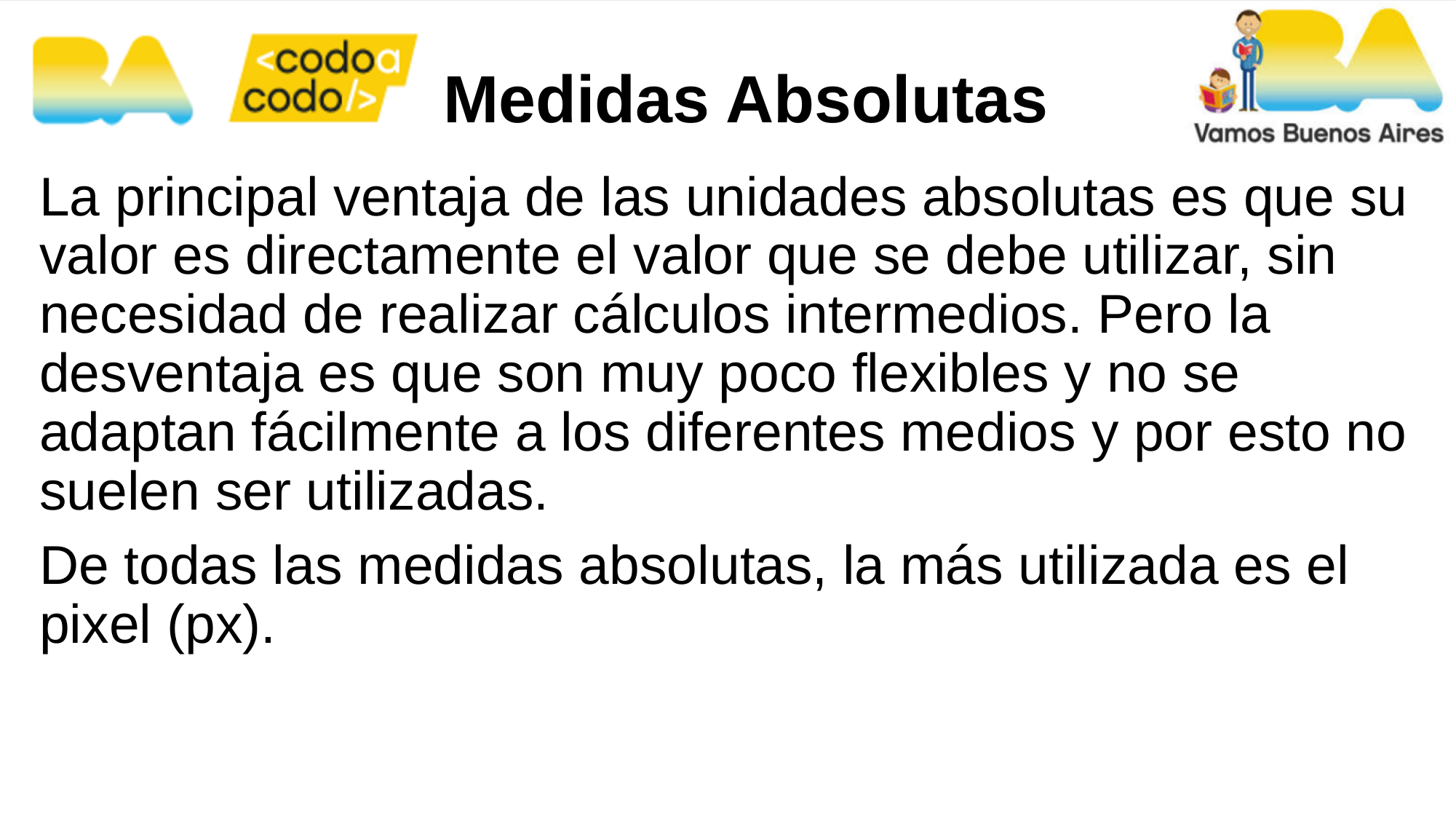

Medidas Absolutas
La principal ventaja de las unidades absolutas es que su valor es directamente el valor que se debe utilizar, sin necesidad de realizar cálculos intermedios. Pero la desventaja es que son muy poco flexibles y no se adaptan fácilmente a los diferentes medios y por esto no suelen ser utilizadas.
De todas las medidas absolutas, la más utilizada es el pixel (px).